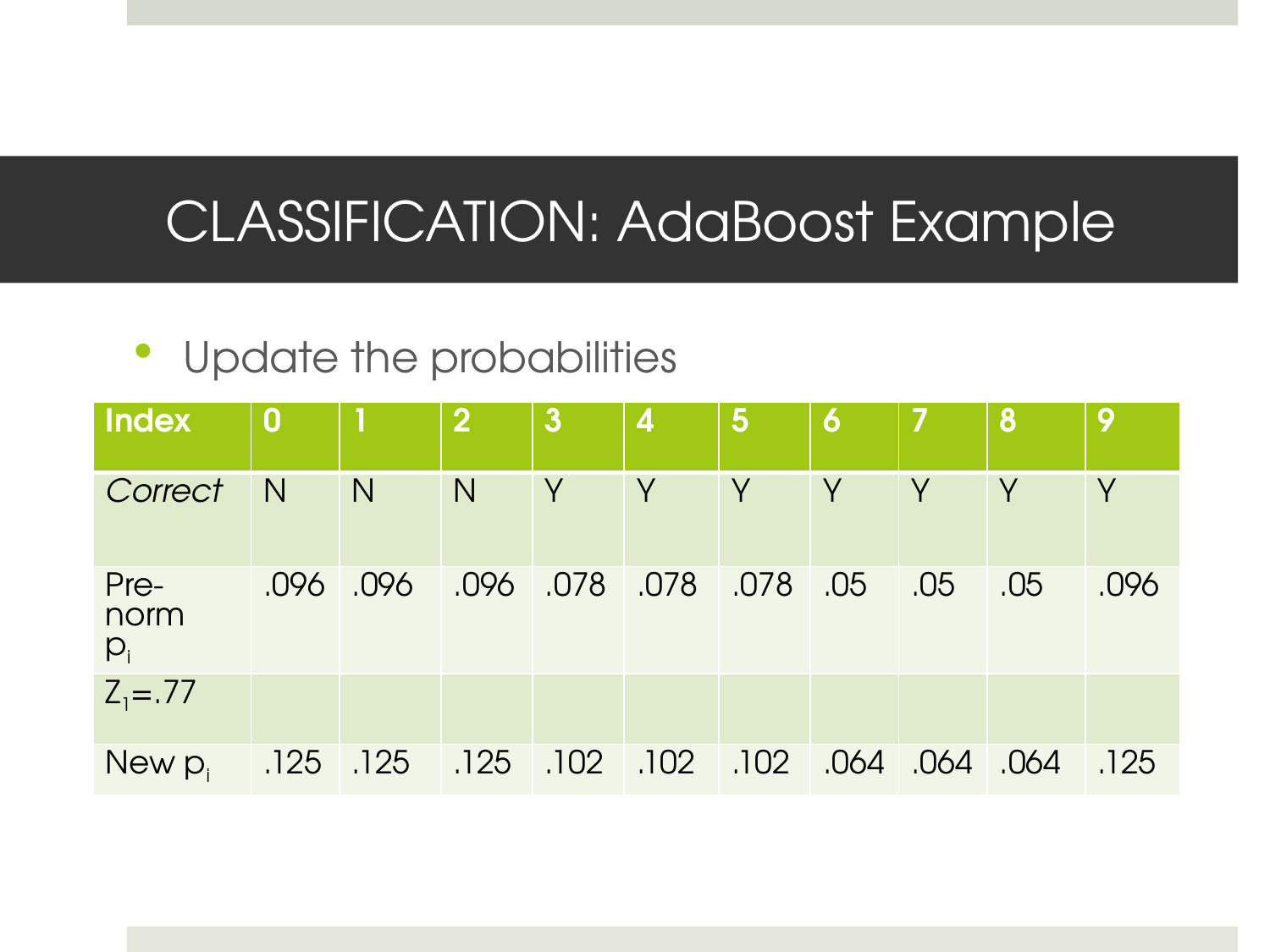

# CLASSIFICATION: AdaBoost Example
Update the probabilities

| Index | 0 | 1 | 2 | 3 | 4 | 5 | 6 | 7 | 8 | 9 |
| --- | --- | --- | --- | --- | --- | --- | --- | --- | --- | --- |
| Correct | N | N | N | Y | Y | Y | Y | Y | Y | Y |
| Pre-norm pi | .096 | .096 | .096 | .078 | .078 | .078 | .05 | .05 | .05 | .096 |
| Z1=.77 |  |  |  |  |  |  |  |  |  |  |
| New pi | .125 | .125 | .125 | .102 | .102 | .102 | .064 | .064 | .064 | .125 |